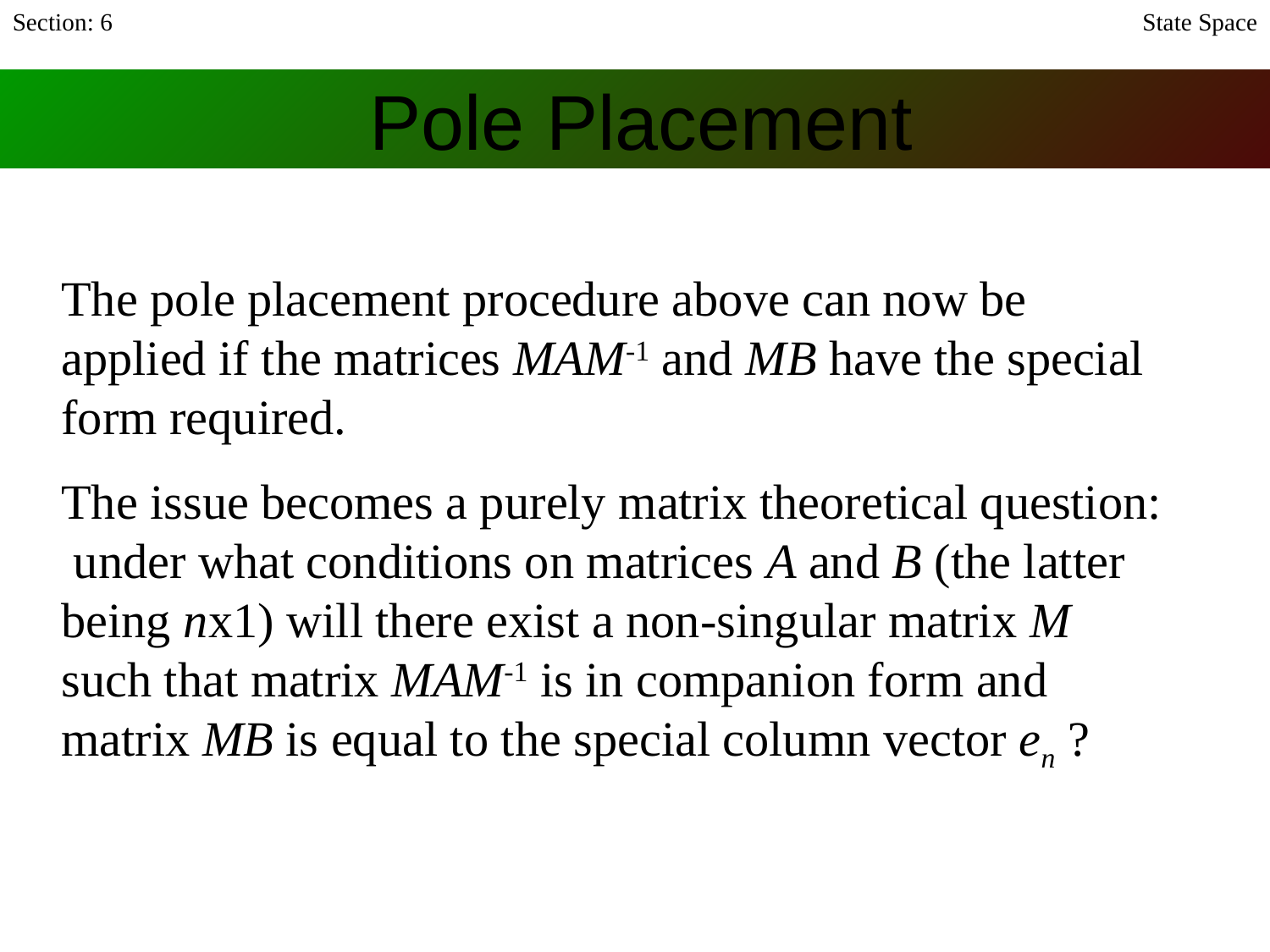

Section: 6
State Space
Pole Placement

The pole placement procedure above can now be applied if the matrices MAM-1 and MB have the special form required.
The issue becomes a purely matrix theoretical question:  under what conditions on matrices A and B (the latter being nx1) will there exist a non-singular matrix M such that matrix MAM-1 is in companion form and matrix MB is equal to the special column vector en ?